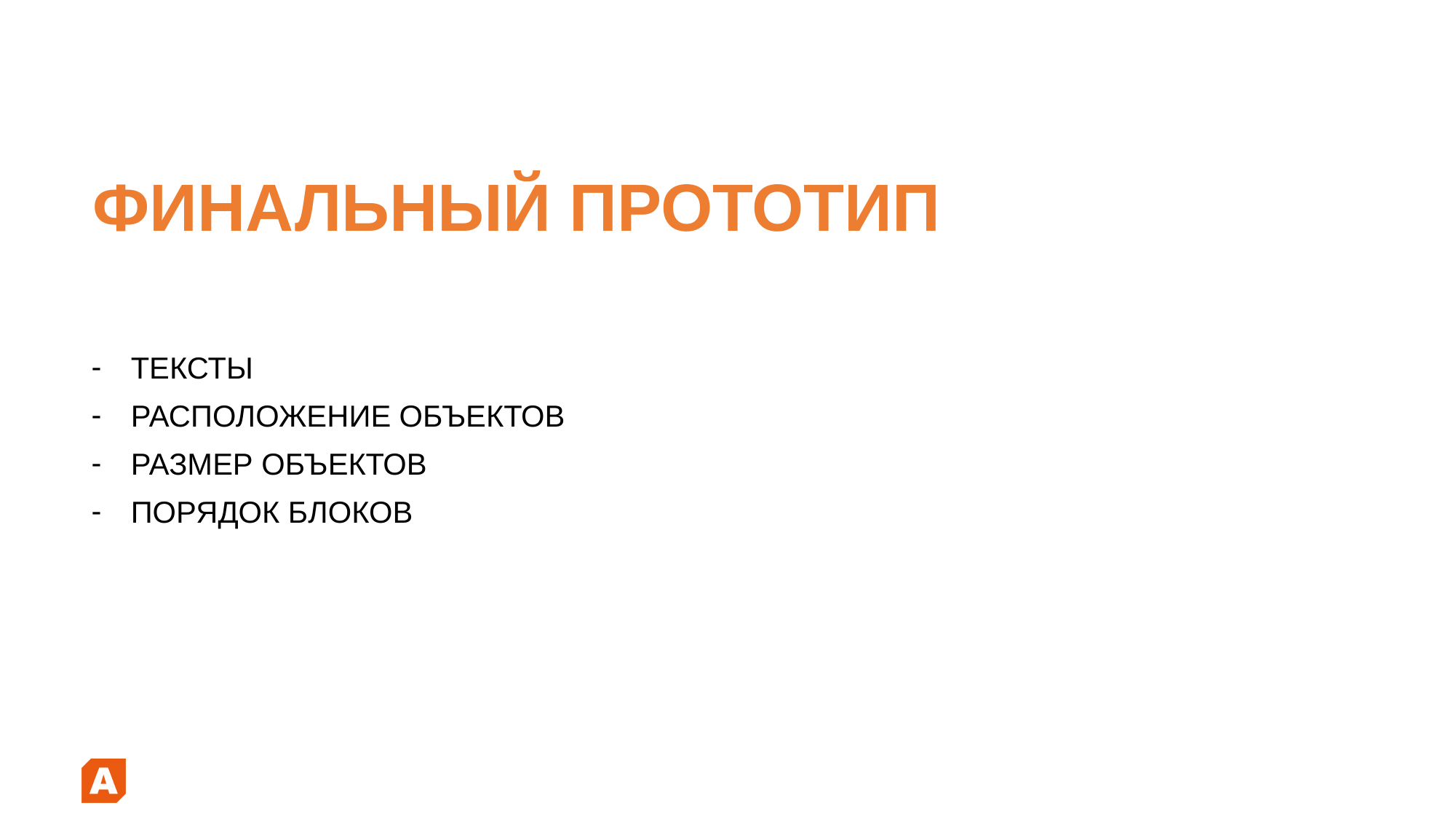

# ФИНАЛЬНЫЙ ПРОТОТИП

ТЕКСТЫ
РАСПОЛОЖЕНИЕ ОБЪЕКТОВ
РАЗМЕР ОБЪЕКТОВ
ПОРЯДОК БЛОКОВ